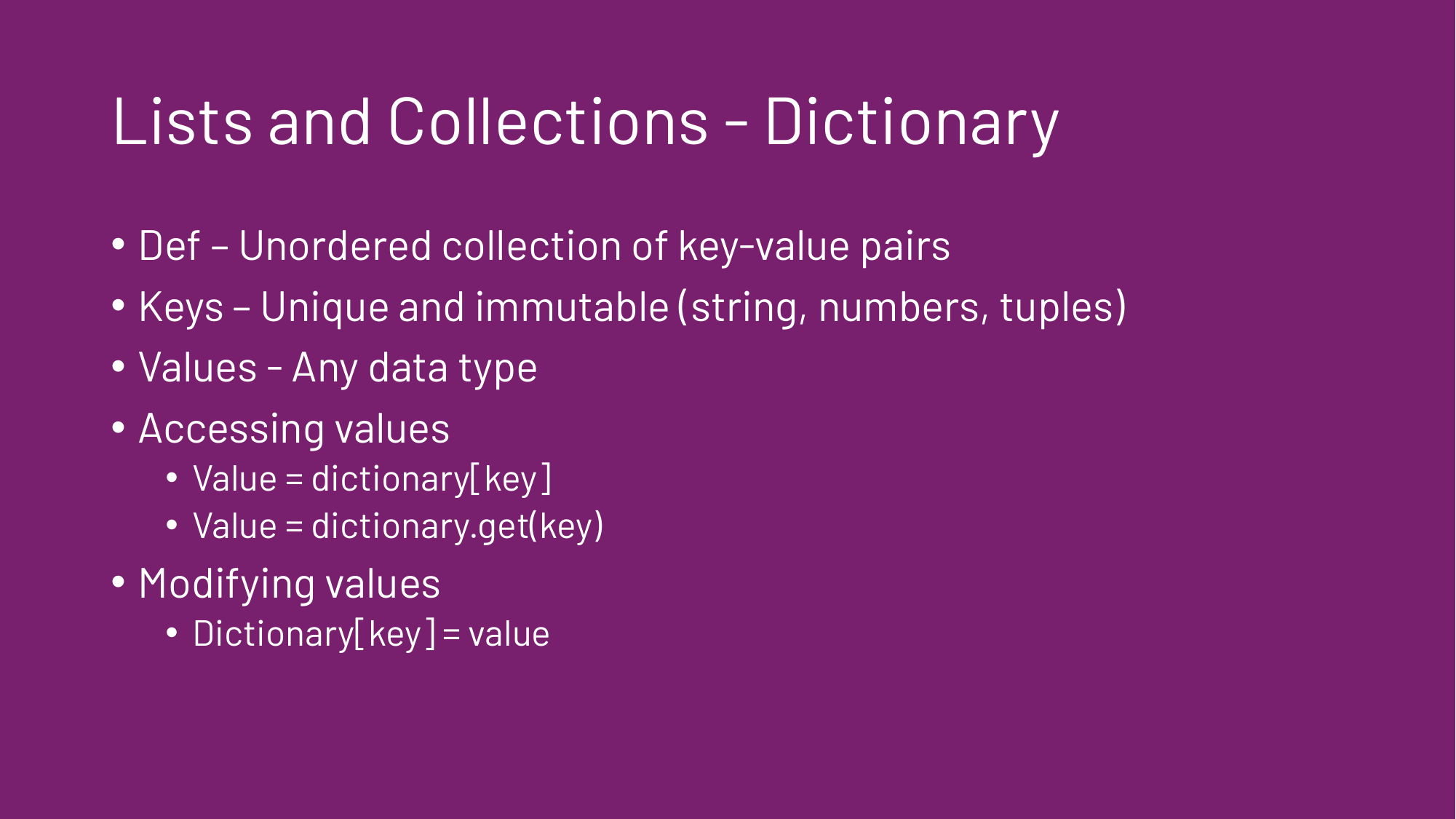

# Lists and Collections - Dictionary
Def – Unordered collection of key-value pairs
Keys – Unique and immutable (string, numbers, tuples)
Values - Any data type
Accessing values
Value = dictionary[key]
Value = dictionary.get(key)
Modifying values
Dictionary[key] = value